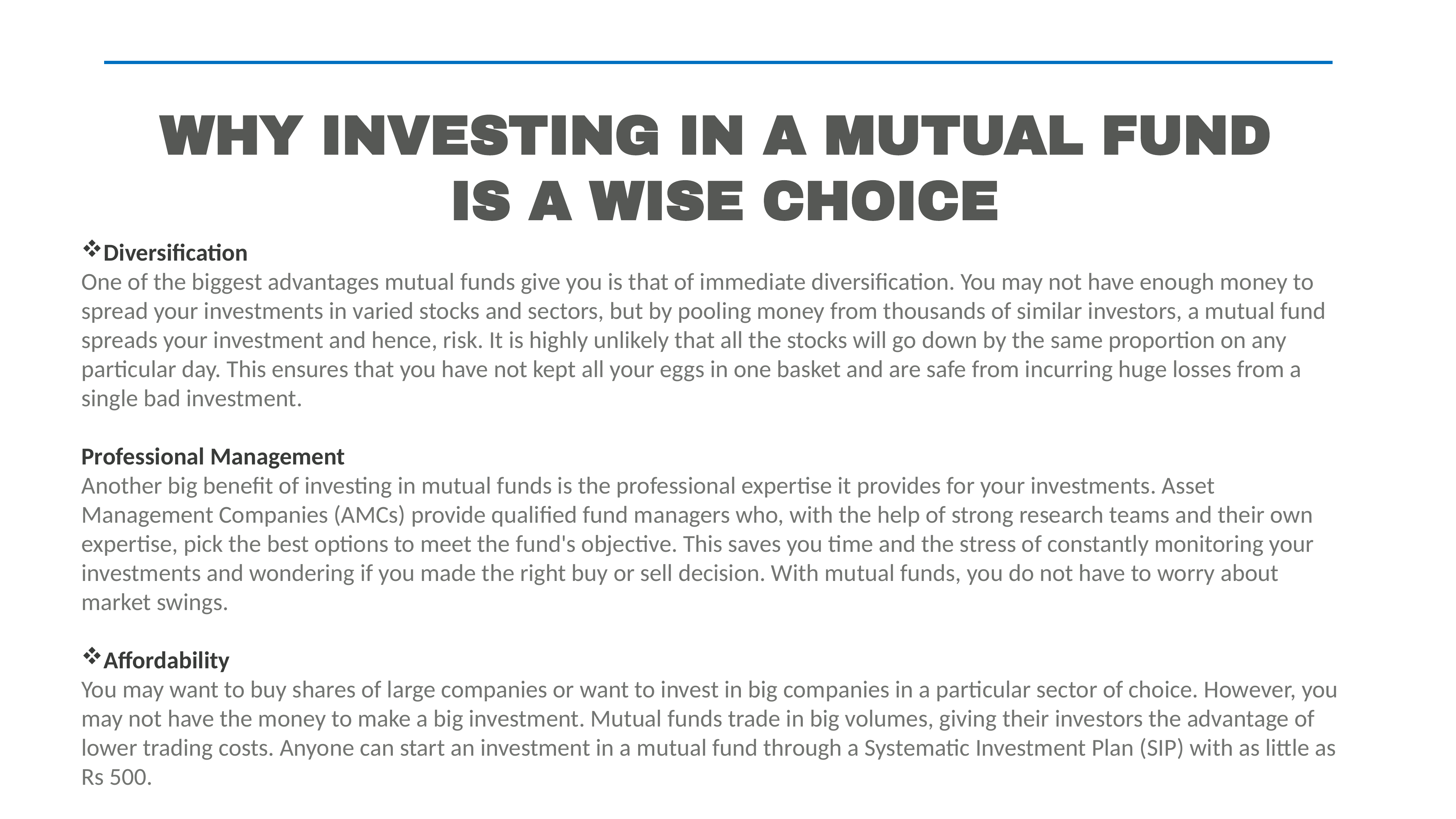

WHY INVESTING IN A MUTUAL FUND
IS A WISE CHOICE
Diversification
One of the biggest advantages mutual funds give you is that of immediate diversification. You may not have enough money to spread your investments in varied stocks and sectors, but by pooling money from thousands of similar investors, a mutual fund spreads your investment and hence, risk. It is highly unlikely that all the stocks will go down by the same proportion on any particular day. This ensures that you have not kept all your eggs in one basket and are safe from incurring huge losses from a single bad investment.

Professional Management
Another big benefit of investing in mutual funds is the professional expertise it provides for your investments. Asset Management Companies (AMCs) provide qualified fund managers who, with the help of strong research teams and their own expertise, pick the best options to meet the fund's objective. This saves you time and the stress of constantly monitoring your investments and wondering if you made the right buy or sell decision. With mutual funds, you do not have to worry about market swings.

Affordability
You may want to buy shares of large companies or want to invest in big companies in a particular sector of choice. However, you may not have the money to make a big investment. Mutual funds trade in big volumes, giving their investors the advantage of lower trading costs. Anyone can start an investment in a mutual fund through a Systematic Investment Plan (SIP) with as little as Rs 500.